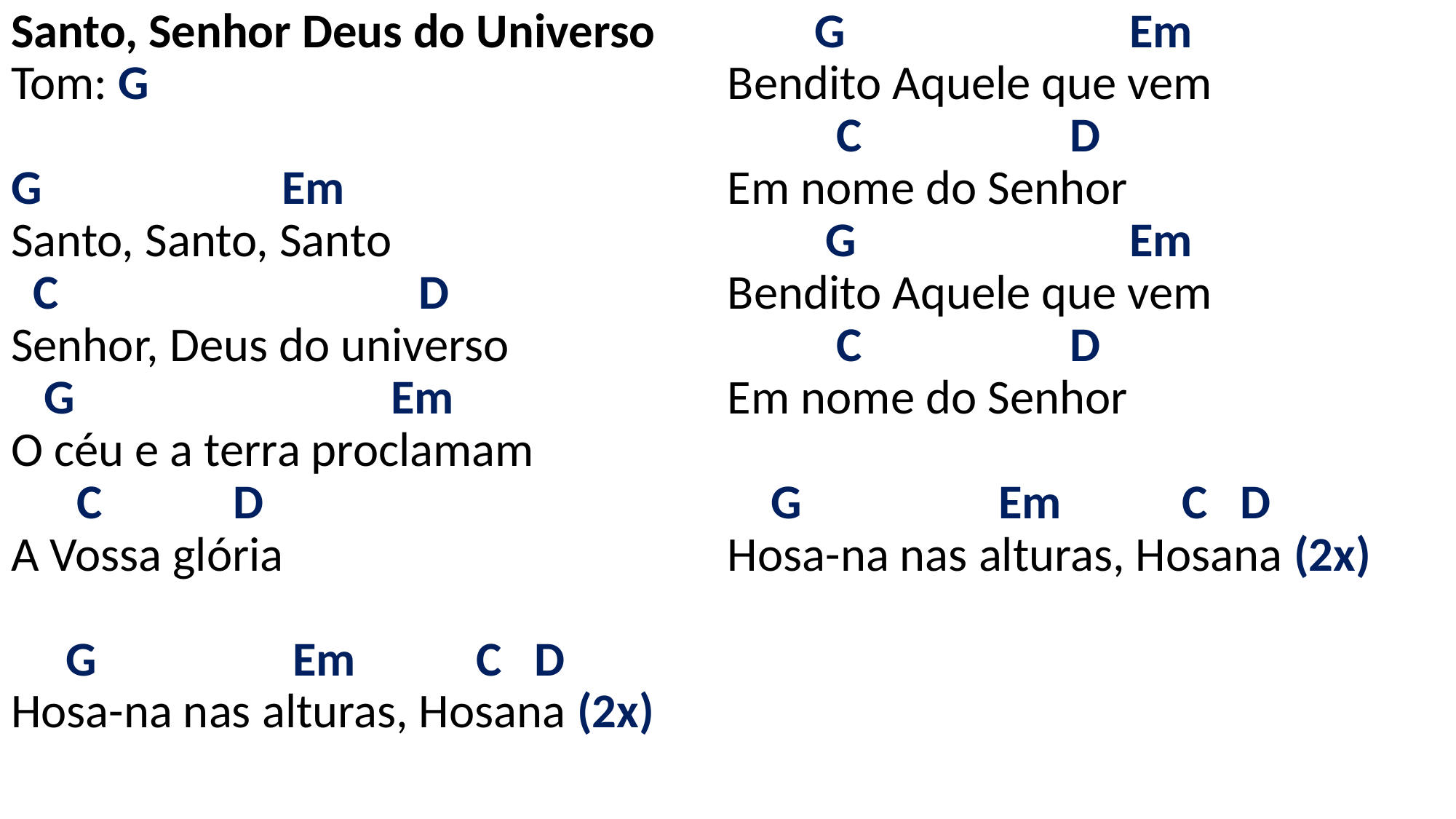

# Santo, Senhor Deus do Universo Tom: G   G                      Em Santo, Santo, Santo C                                 D Senhor, Deus do universo G                             Em O céu e a terra proclamam C            D A Vossa glória   G                  Em           C   D Hosa-na nas alturas, Hosana (2x)   G                          Em Bendito Aquele que vem C                   D Em nome do Senhor G                         Em Bendito Aquele que vem C                   D Em nome do Senhor   G                  Em           C   D Hosa-na nas alturas, Hosana (2x)